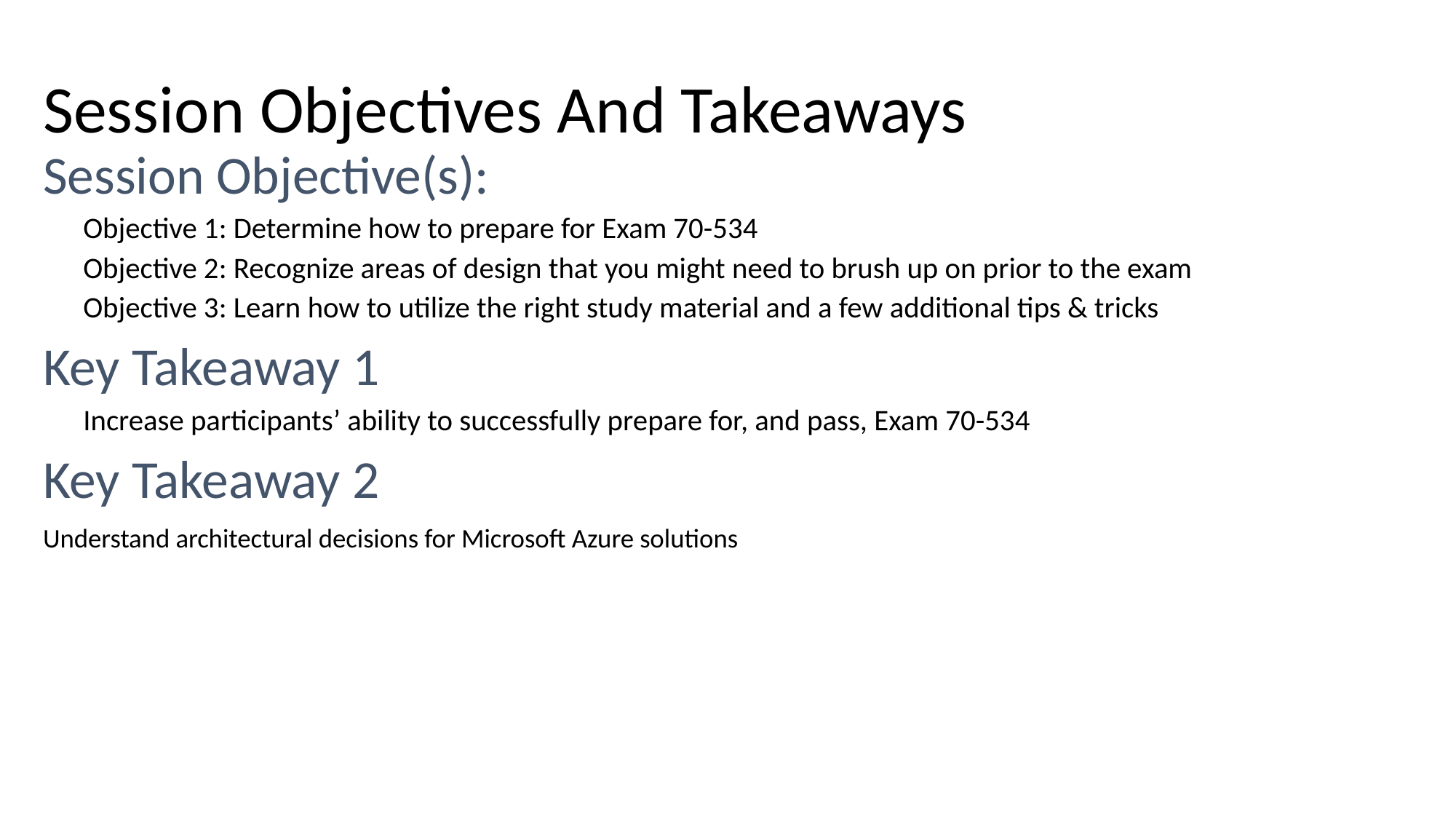

# Session Objectives And Takeaways
Session Objective(s):
Objective 1: Determine how to prepare for Exam 70-534
Objective 2: Recognize areas of design that you might need to brush up on prior to the exam
Objective 3: Learn how to utilize the right study material and a few additional tips & tricks
Key Takeaway 1
Increase participants’ ability to successfully prepare for, and pass, Exam 70-534
Key Takeaway 2
Understand architectural decisions for Microsoft Azure solutions